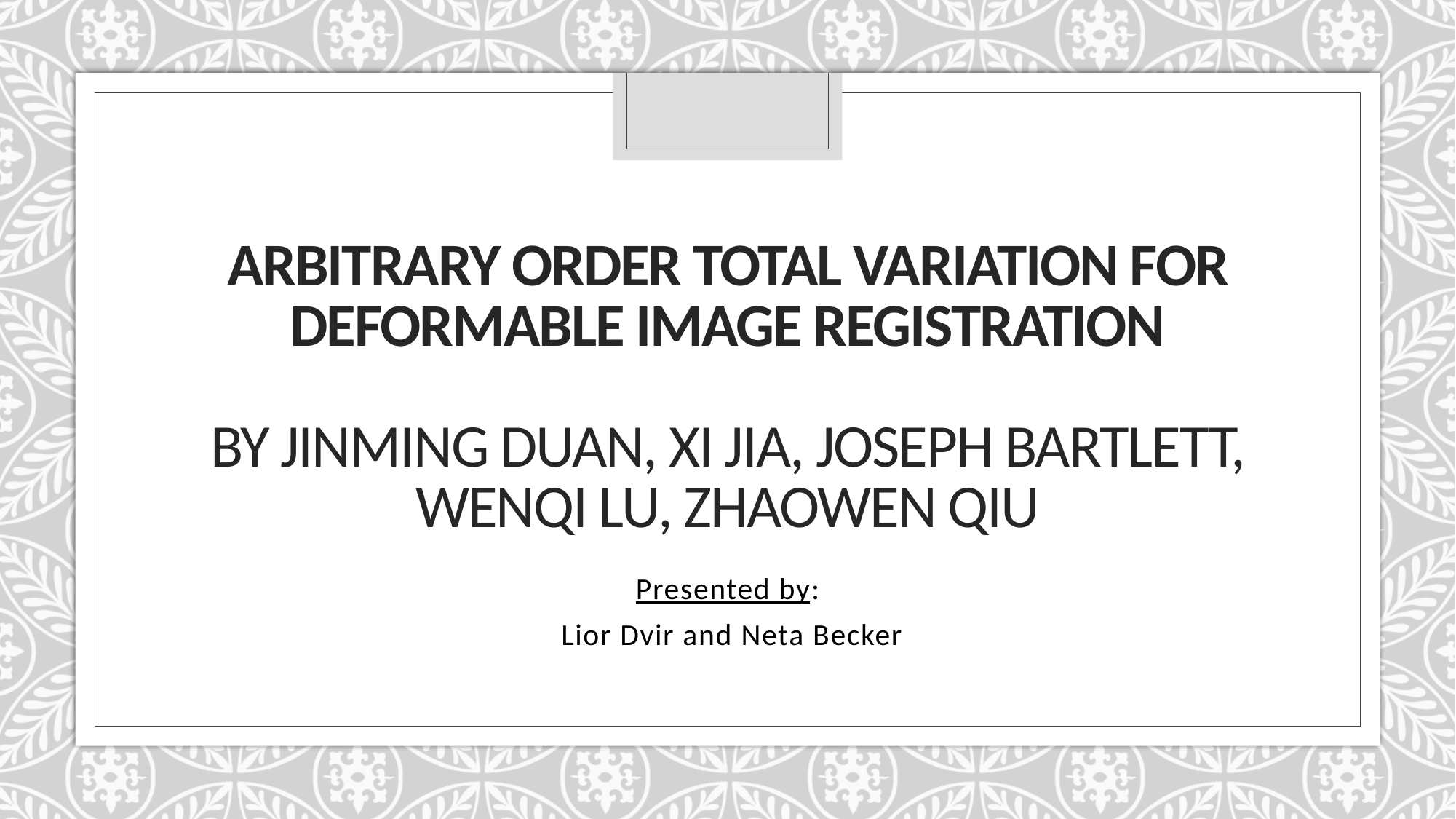

# Arbitrary Order Total Variation for Deformable Image Registration By Jinming Duan, Xi Jia, Joseph Bartlett, Wenqi Lu, Zhaowen Qiu

Presented by:
 Lior Dvir and Neta Becker